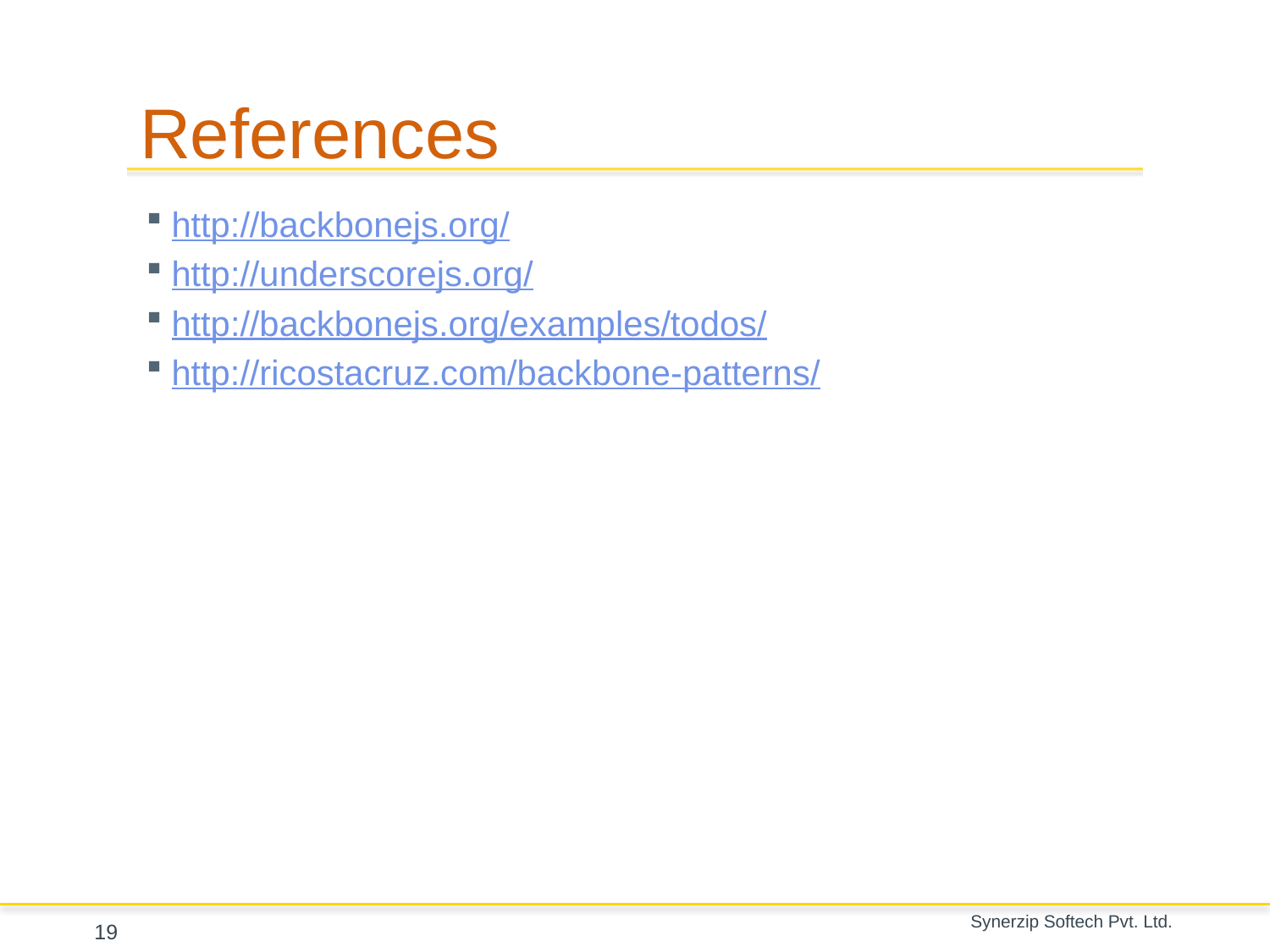

# References
http://backbonejs.org/
http://underscorejs.org/
http://backbonejs.org/examples/todos/
http://ricostacruz.com/backbone-patterns/

19
Synerzip Softech Pvt. Ltd.